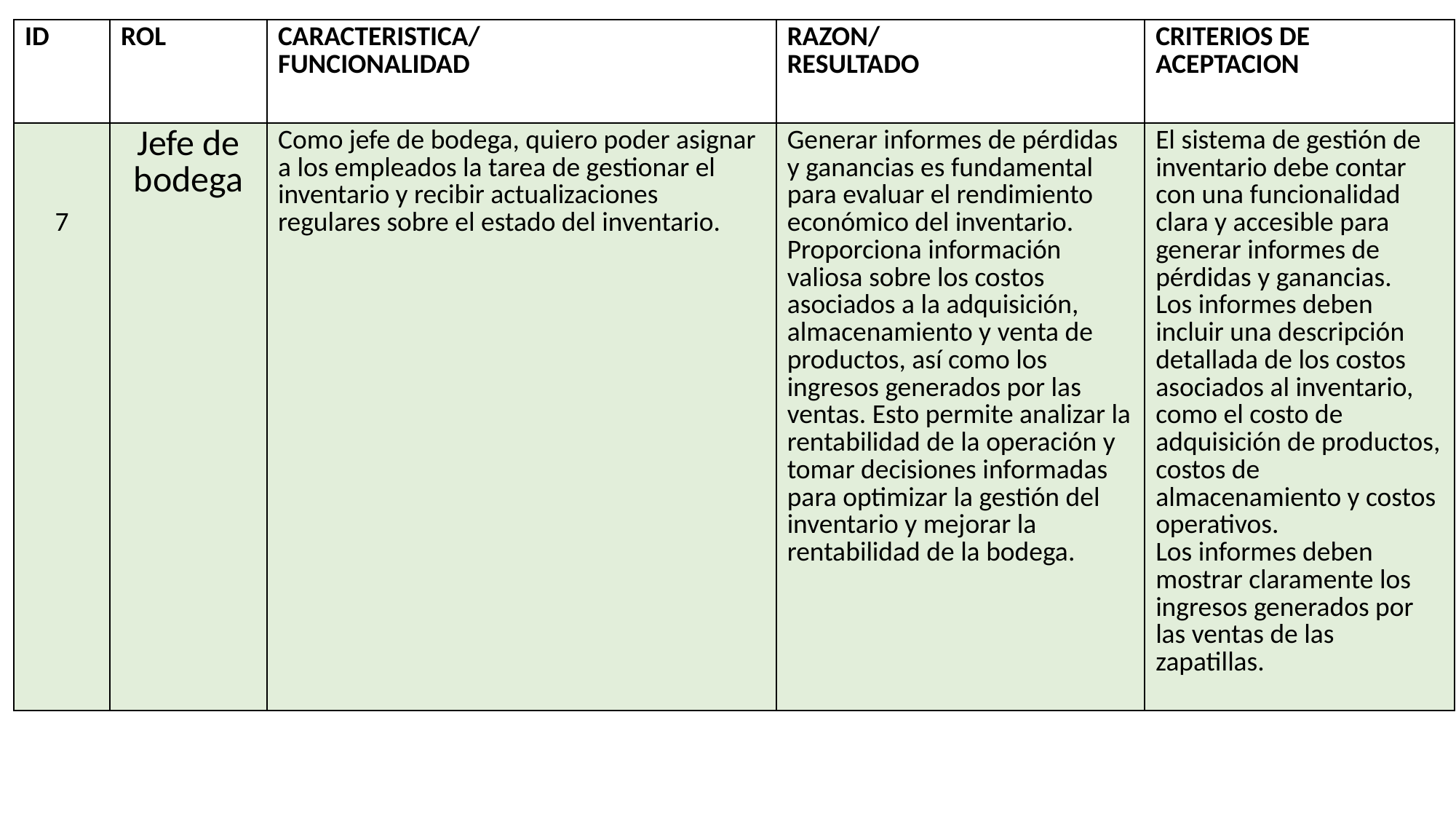

| ID | ROL | CARACTERISTICA/ FUNCIONALIDAD | RAZON/ RESULTADO | CRITERIOS DE ACEPTACION |
| --- | --- | --- | --- | --- |
| 7 | Jefe de bodega | Como jefe de bodega, quiero poder asignar a los empleados la tarea de gestionar el inventario y recibir actualizaciones regulares sobre el estado del inventario. | Generar informes de pérdidas y ganancias es fundamental para evaluar el rendimiento económico del inventario.  Proporciona información valiosa sobre los costos asociados a la adquisición, almacenamiento y venta de productos, así como los ingresos generados por las ventas. Esto permite analizar la rentabilidad de la operación y tomar decisiones informadas para optimizar la gestión del inventario y mejorar la rentabilidad de la bodega. | El sistema de gestión de inventario debe contar con una funcionalidad clara y accesible para generar informes de pérdidas y ganancias. Los informes deben incluir una descripción detallada de los costos asociados al inventario, como el costo de adquisición de productos, costos de almacenamiento y costos operativos. Los informes deben mostrar claramente los ingresos generados por las ventas de las zapatillas. |